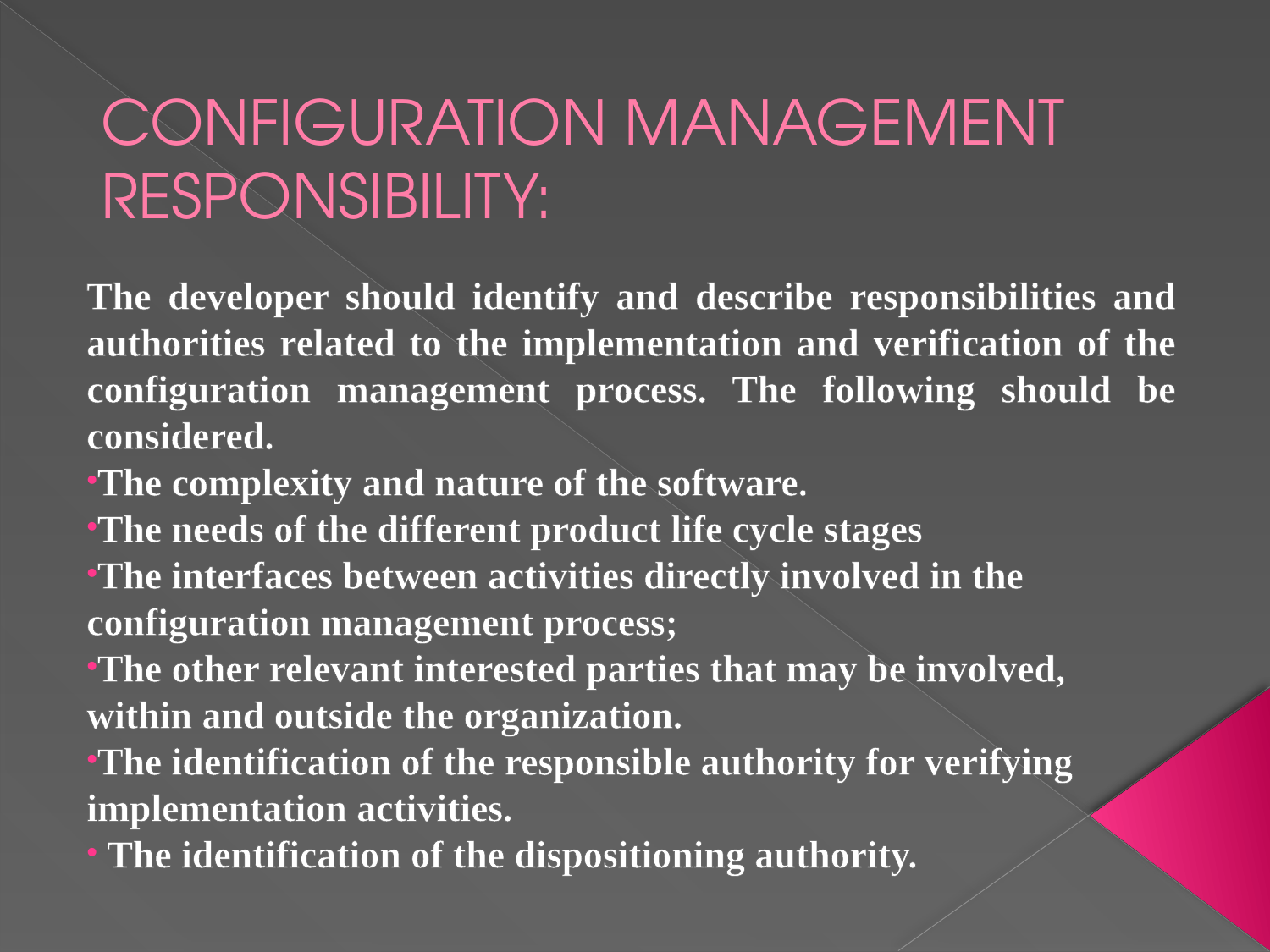

# CONFIGURATION MANAGEMENT RESPONSIBILITY:
The developer should identify and describe responsibilities and authorities related to the implementation and verification of the configuration management process. The following should be considered.
The complexity and nature of the software.
The needs of the different product life cycle stages
The interfaces between activities directly involved in the configuration management process;
The other relevant interested parties that may be involved, within and outside the organization.
The identification of the responsible authority for verifying implementation activities.
 The identification of the dispositioning authority.